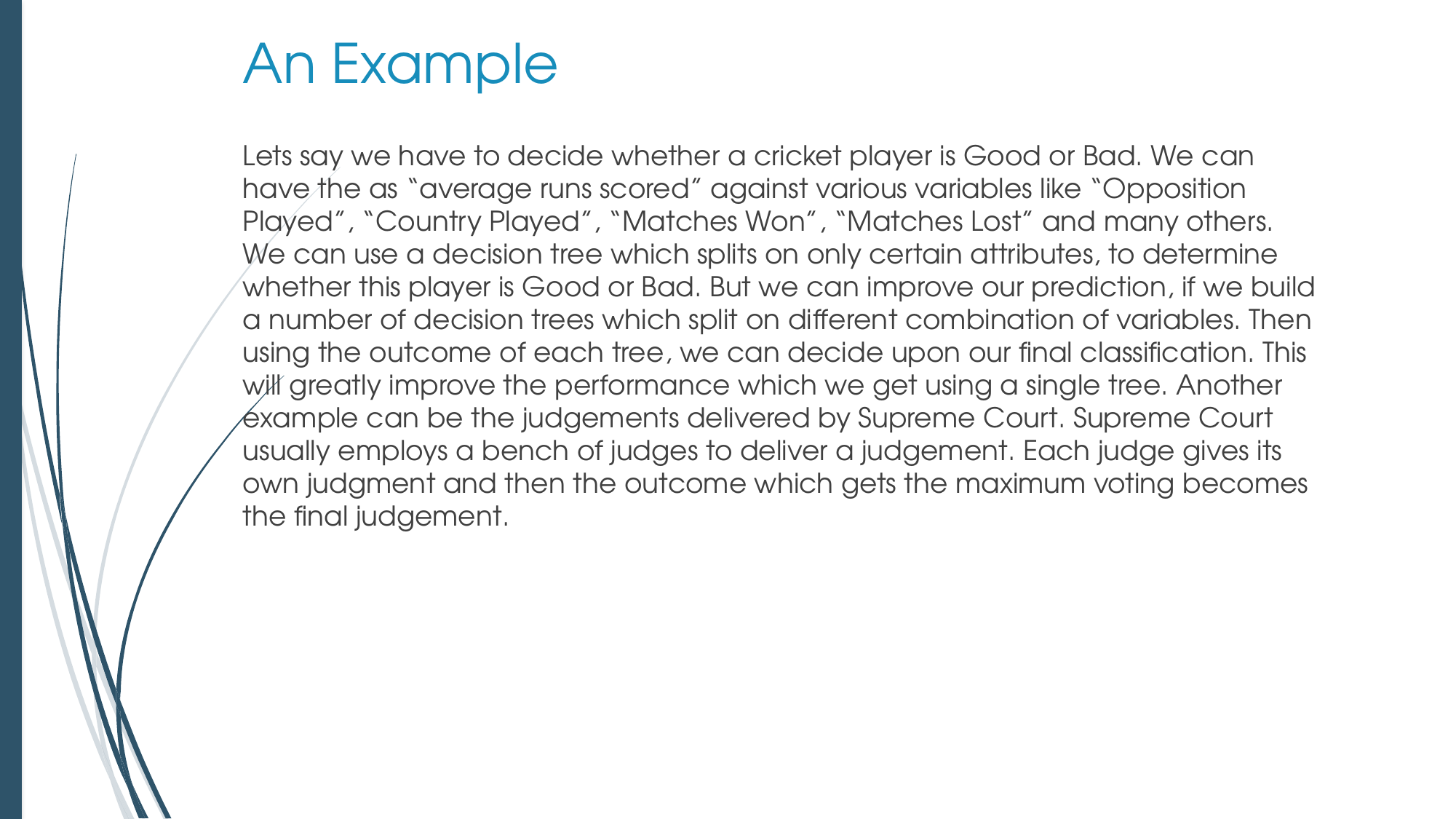

An Example
Lets say we have to decide whether a cricket player is Good or Bad. We can have the as “average runs scored” against various variables like “Opposition Played”, “Country Played”, “Matches Won”, “Matches Lost” and many others. We can use a decision tree which splits on only certain attributes, to determine whether this player is Good or Bad. But we can improve our prediction, if we build a number of decision trees which split on different combination of variables. Then using the outcome of each tree, we can decide upon our final classification. This will greatly improve the performance which we get using a single tree. Another example can be the judgements delivered by Supreme Court. Supreme Court usually employs a bench of judges to deliver a judgement. Each judge gives its own judgment and then the outcome which gets the maximum voting becomes the final judgement.